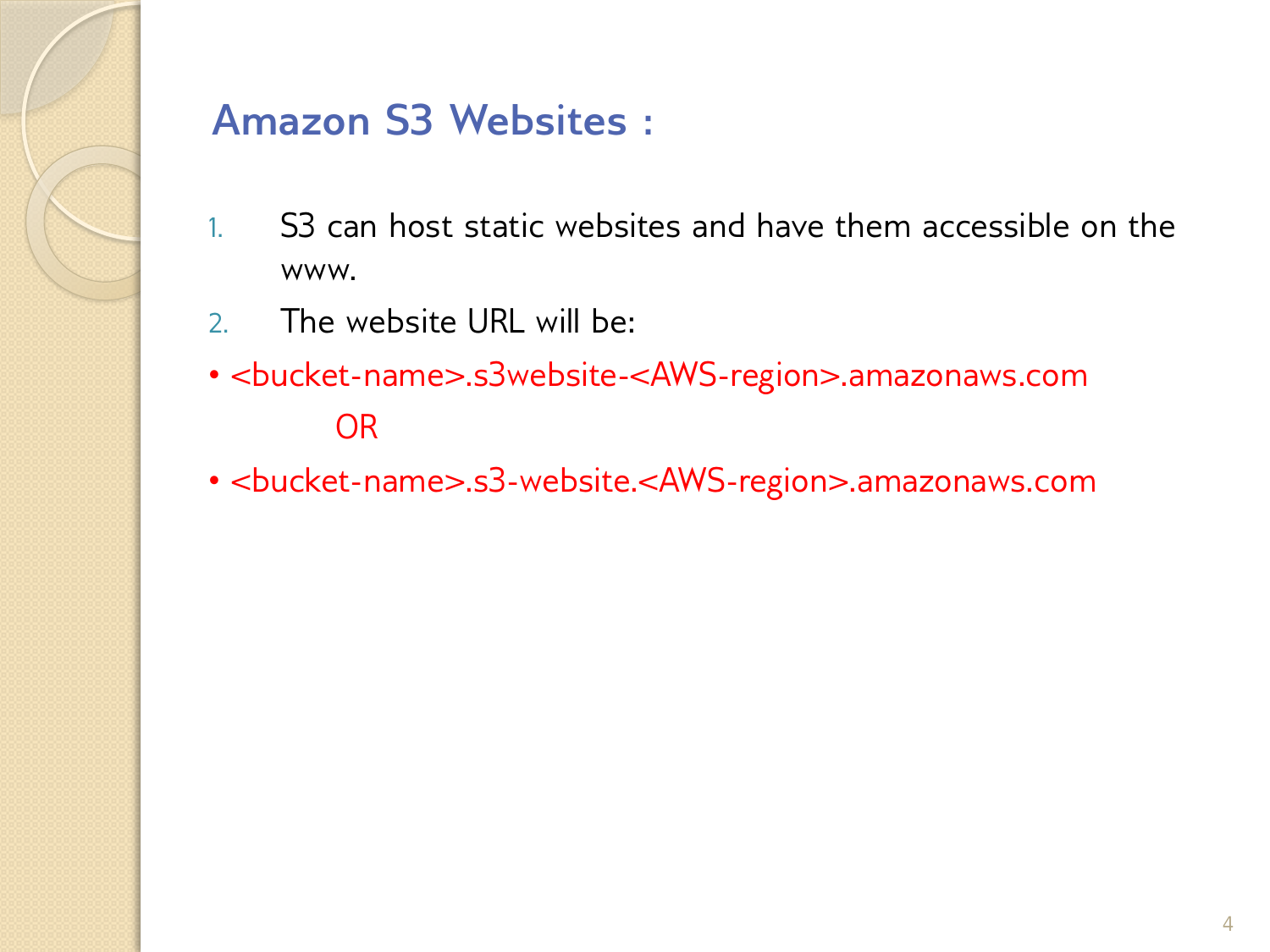

# Amazon S3 Websites :
S3 can host static websites and have them accessible on the www.
The website URL will be:
• <bucket-name>.s3website-<AWS-region>.amazonaws.com
	OR
• <bucket-name>.s3-website.<AWS-region>.amazonaws.com

4